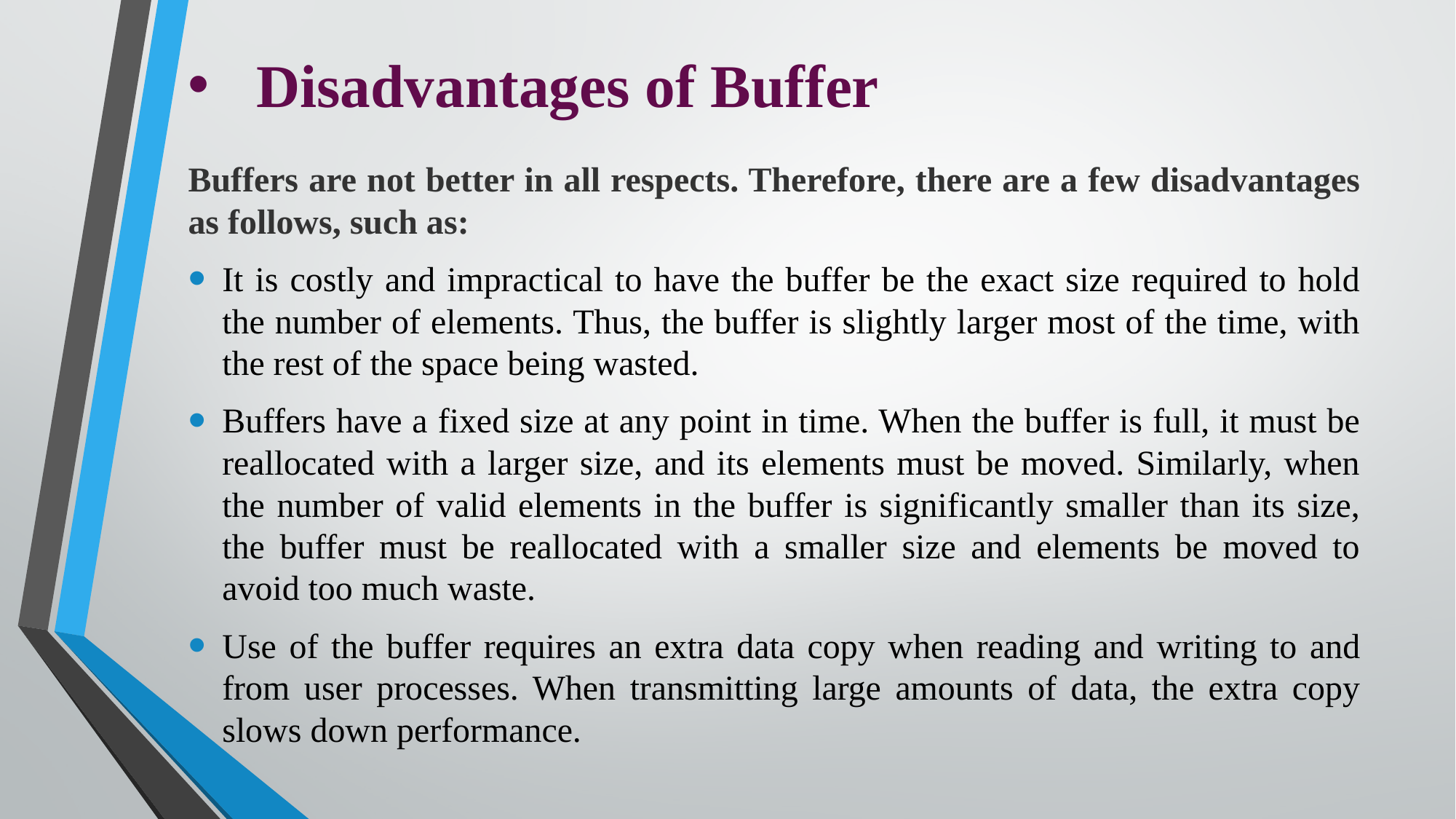

# Disadvantages of Buffer
Buffers are not better in all respects. Therefore, there are a few disadvantages as follows, such as:
It is costly and impractical to have the buffer be the exact size required to hold the number of elements. Thus, the buffer is slightly larger most of the time, with the rest of the space being wasted.
Buffers have a fixed size at any point in time. When the buffer is full, it must be reallocated with a larger size, and its elements must be moved. Similarly, when the number of valid elements in the buffer is significantly smaller than its size, the buffer must be reallocated with a smaller size and elements be moved to avoid too much waste.
Use of the buffer requires an extra data copy when reading and writing to and from user processes. When transmitting large amounts of data, the extra copy slows down performance.